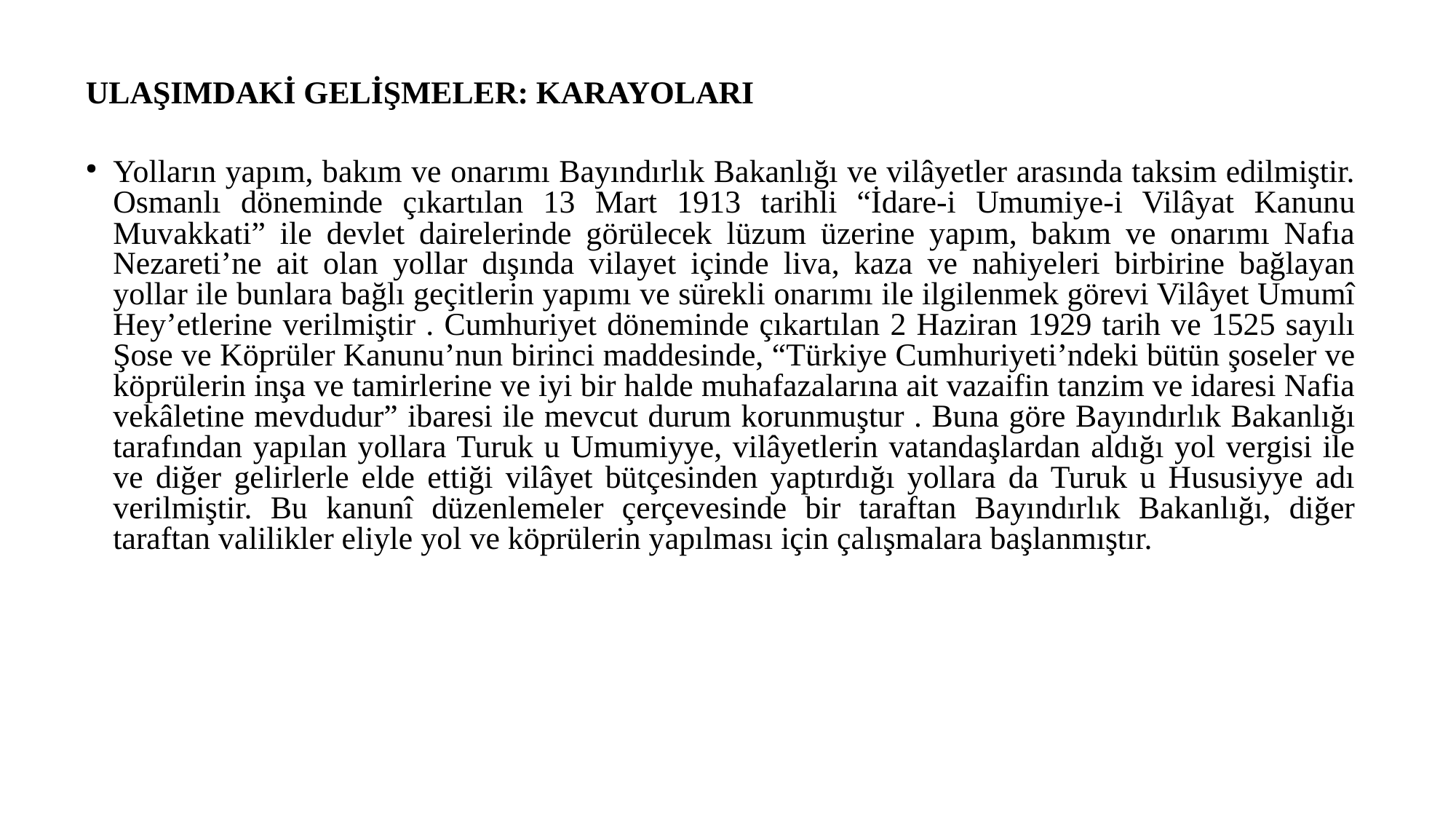

ULAŞIMDAKİ GELİŞMELER: KARAYOLARI
Yolların yapım, bakım ve onarımı Bayındırlık Bakanlığı ve vilâyetler arasında taksim edilmiştir. Osmanlı döneminde çıkartılan 13 Mart 1913 tarihli “İdare-i Umumiye-i Vilâyat Kanunu Muvakkati” ile devlet dairelerinde görülecek lüzum üzerine yapım, bakım ve onarımı Nafıa Nezareti’ne ait olan yollar dışında vilayet içinde liva, kaza ve nahiyeleri birbirine bağlayan yollar ile bunlara bağlı geçitlerin yapımı ve sürekli onarımı ile ilgilenmek görevi Vilâyet Umumî Hey’etlerine verilmiştir . Cumhuriyet döneminde çıkartılan 2 Haziran 1929 tarih ve 1525 sayılı Şose ve Köprüler Kanunu’nun birinci maddesinde, “Türkiye Cumhuriyeti’ndeki bütün şoseler ve köprülerin inşa ve tamirlerine ve iyi bir halde muhafazalarına ait vazaifin tanzim ve idaresi Nafia vekâletine mevdudur” ibaresi ile mevcut durum korunmuştur . Buna göre Bayındırlık Bakanlığı tarafından yapılan yollara Turuk u Umumiyye, vilâyetlerin vatandaşlardan aldığı yol vergisi ile ve diğer gelirlerle elde ettiği vilâyet bütçesinden yaptırdığı yollara da Turuk u Hususiyye adı verilmiştir. Bu kanunî düzenlemeler çerçevesinde bir taraftan Bayındırlık Bakanlığı, diğer taraftan valilikler eliyle yol ve köprülerin yapılması için çalışmalara başlanmıştır.